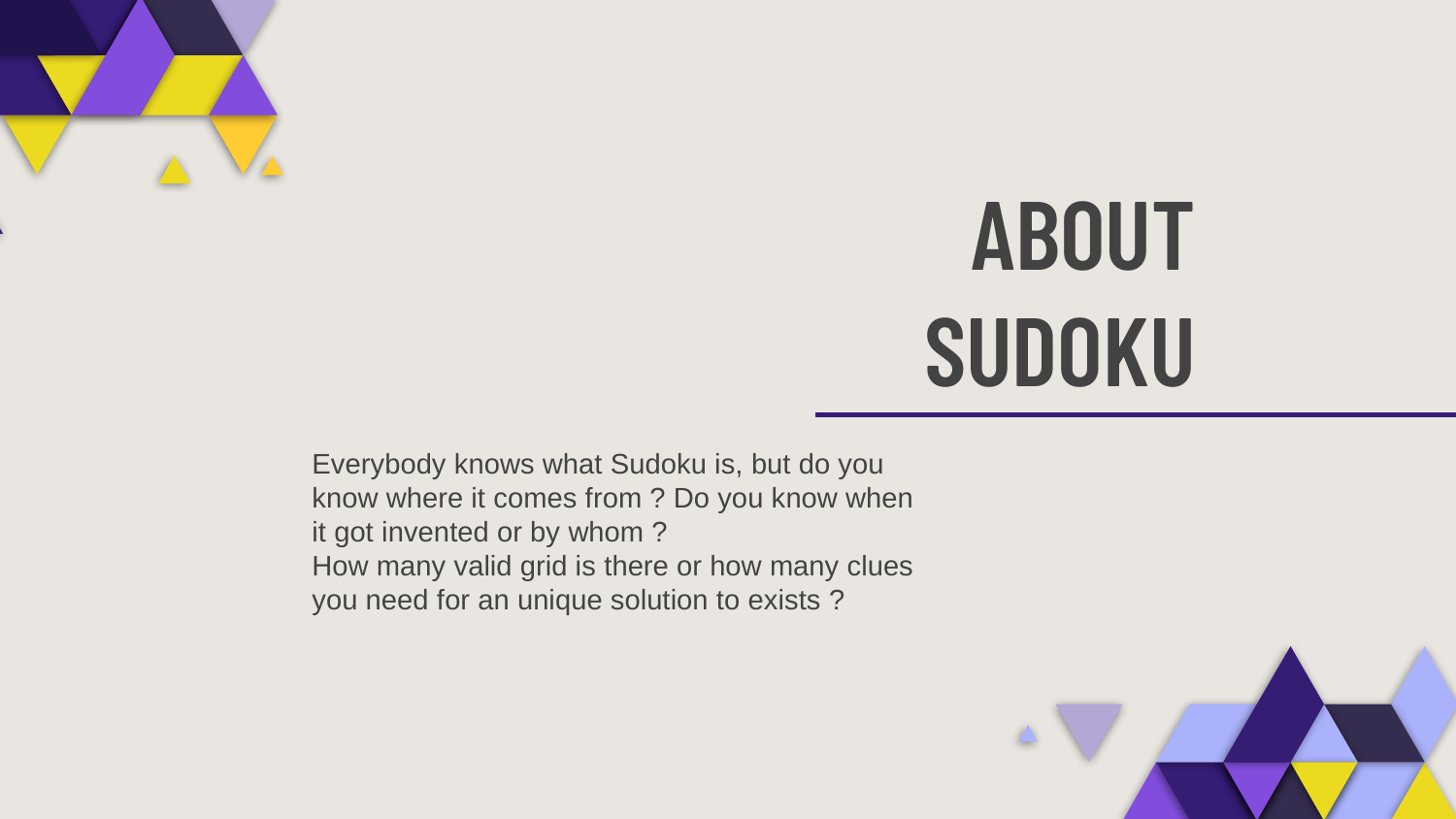

# ABOUT SUDOKU
Everybody knows what Sudoku is, but do you know where it comes from ? Do you know when it got invented or by whom ?
How many valid grid is there or how many clues you need for an unique solution to exists ?